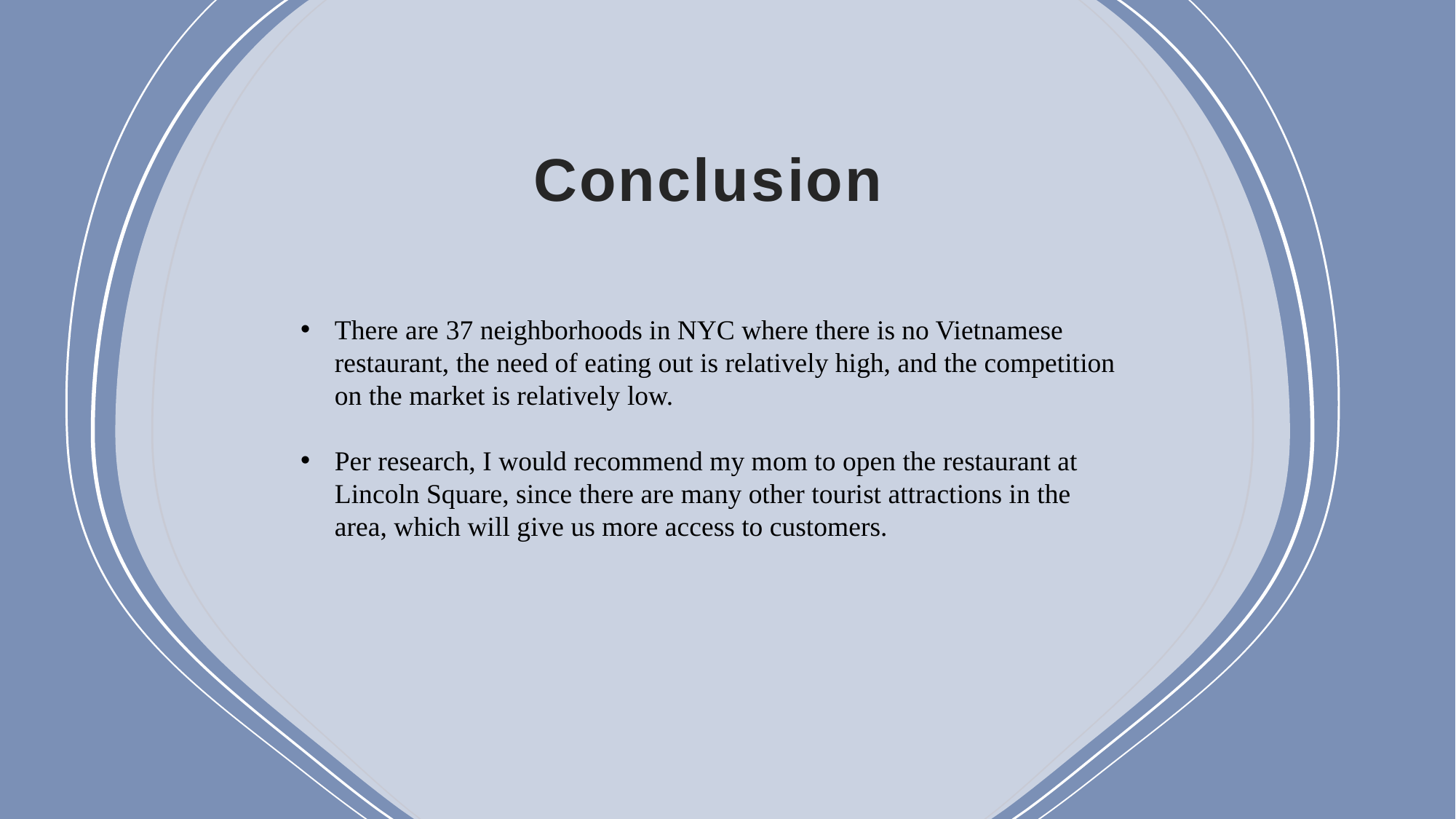

# Conclusion
There are 37 neighborhoods in NYC where there is no Vietnamese restaurant, the need of eating out is relatively high, and the competition on the market is relatively low.

Per research, I would recommend my mom to open the restaurant at Lincoln Square, since there are many other tourist attractions in the area, which will give us more access to customers.